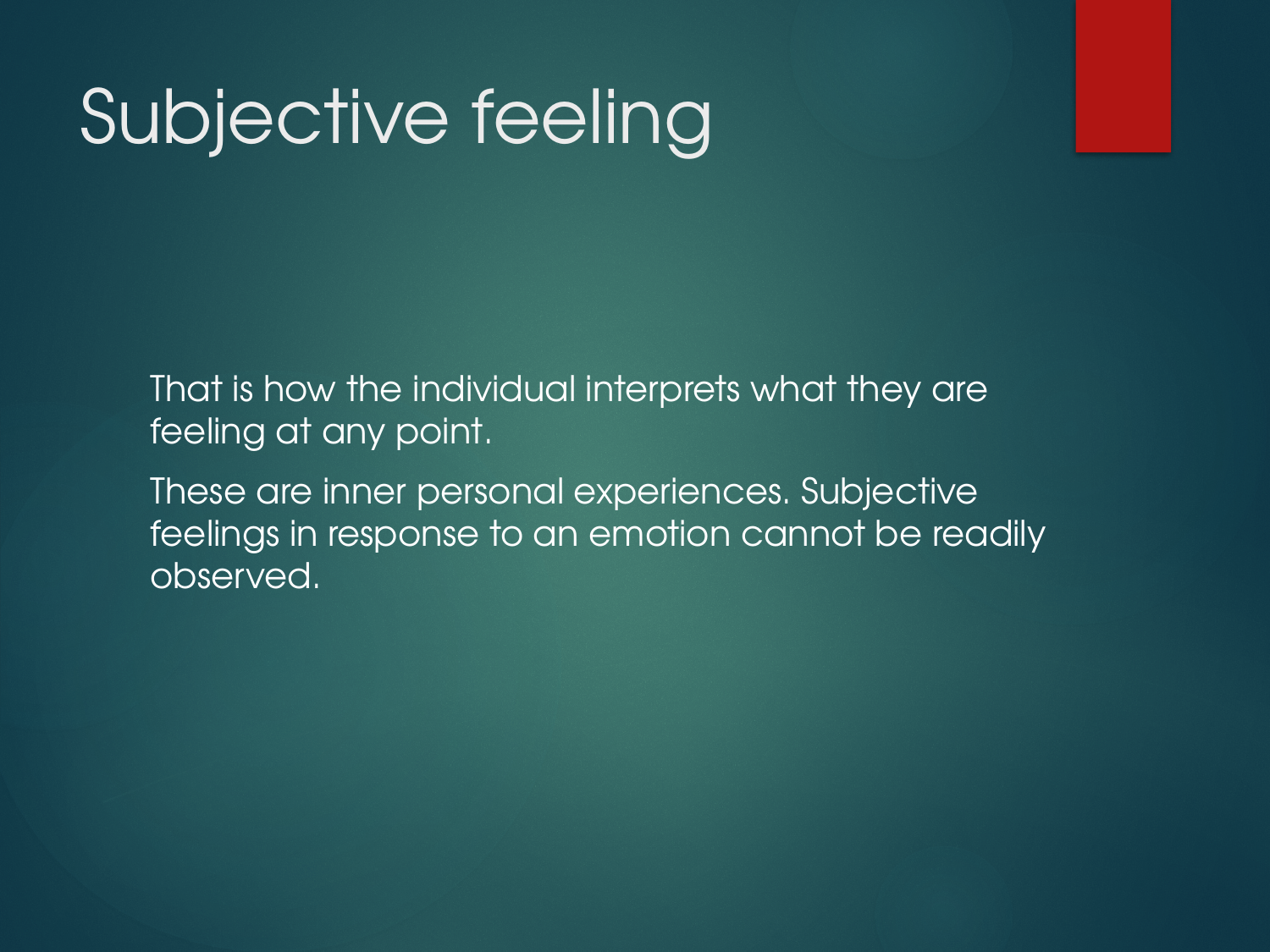

# Subjective feeling
That is how the individual interprets what they are feeling at any point.
These are inner personal experiences. Subjective feelings in response to an emotion cannot be readily observed.